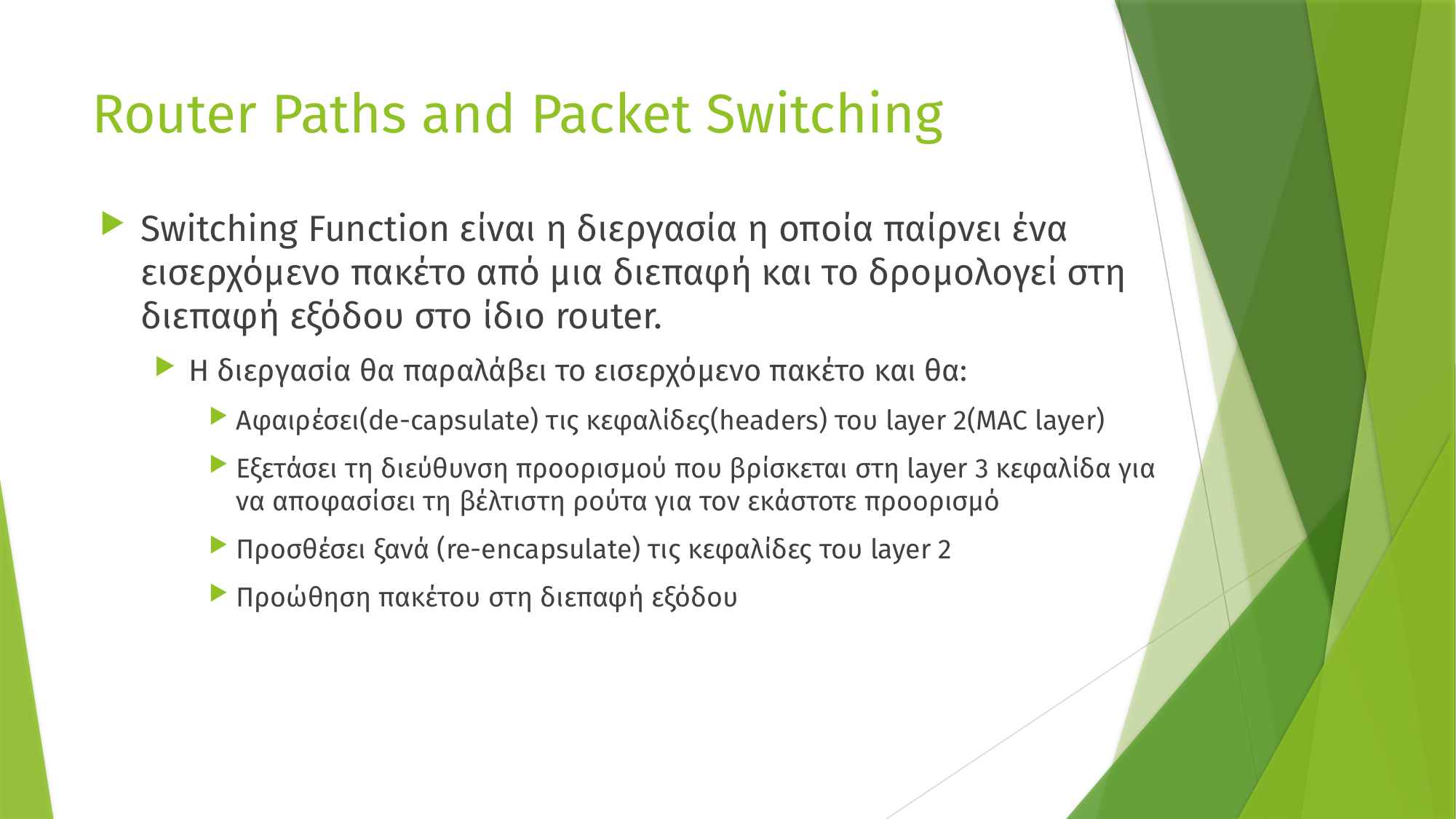

# Router Paths and Packet Switching
Switching Function είναι η διεργασία η οποία παίρνει ένα εισερχόμενο πακέτο από μια διεπαφή και το δρομολογεί στη διεπαφή εξόδου στο ίδιο router.
Η διεργασία θα παραλάβει το εισερχόμενο πακέτο και θα:
Αφαιρέσει(de-capsulate) τις κεφαλίδες(headers) του layer 2(MAC layer)
Εξετάσει τη διεύθυνση προορισμού που βρίσκεται στη layer 3 κεφαλίδα για να αποφασίσει τη βέλτιστη ρούτα για τον εκάστοτε προορισμό
Προσθέσει ξανά (re-encapsulate) τις κεφαλίδες του layer 2
Προώθηση πακέτου στη διεπαφή εξόδου